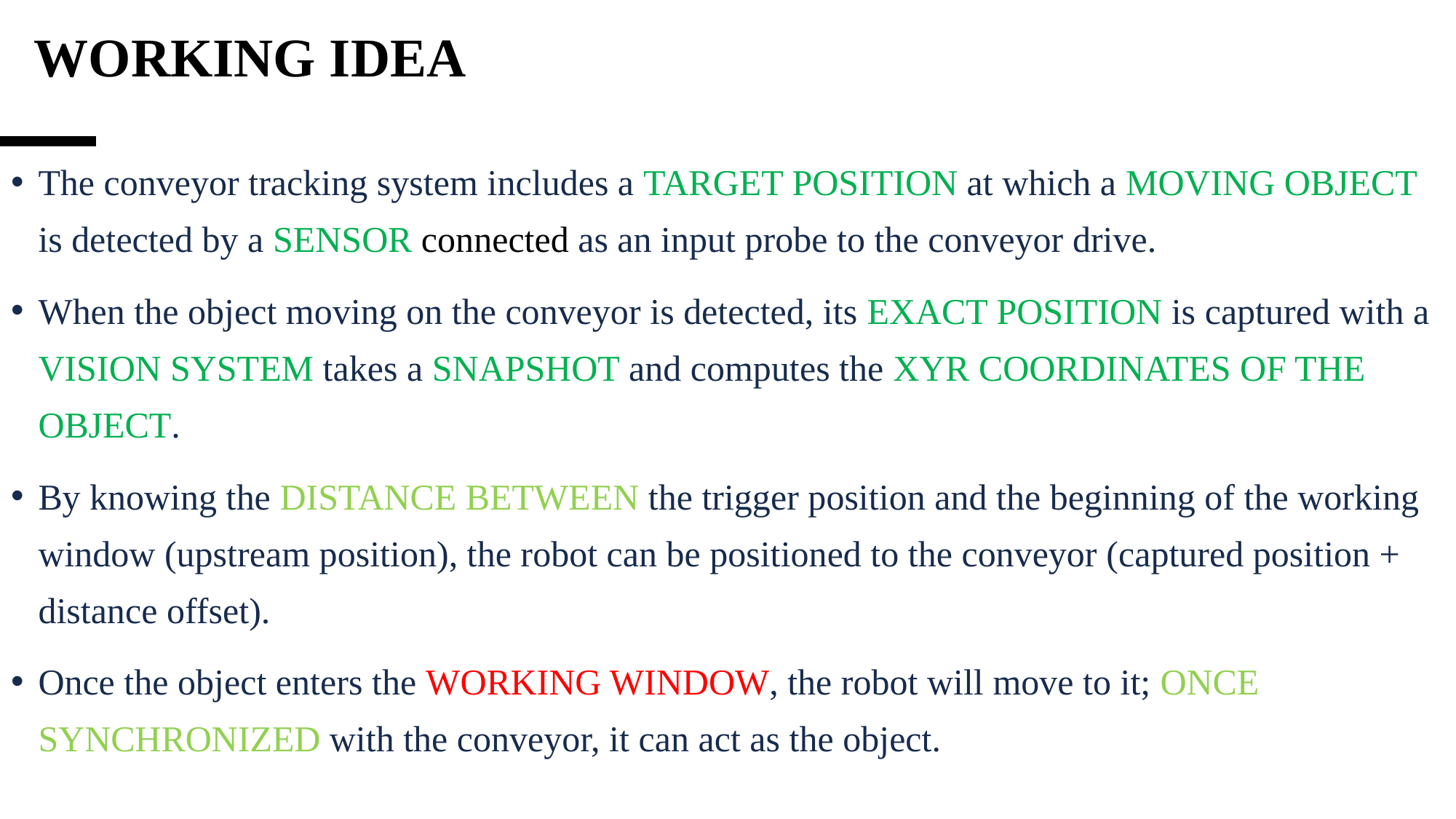

# WORKING IDEA
The conveyor tracking system includes a TARGET POSITION at which a MOVING OBJECT is detected by a SENSOR connected as an input probe to the conveyor drive.
When the object moving on the conveyor is detected, its EXACT POSITION is captured with a VISION SYSTEM takes a SNAPSHOT and computes the XYR COORDINATES OF THE OBJECT.
By knowing the DISTANCE BETWEEN the trigger position and the beginning of the working window (upstream position), the robot can be positioned to the conveyor (captured position + distance offset).
Once the object enters the WORKING WINDOW, the robot will move to it; ONCE SYNCHRONIZED with the conveyor, it can act as the object.